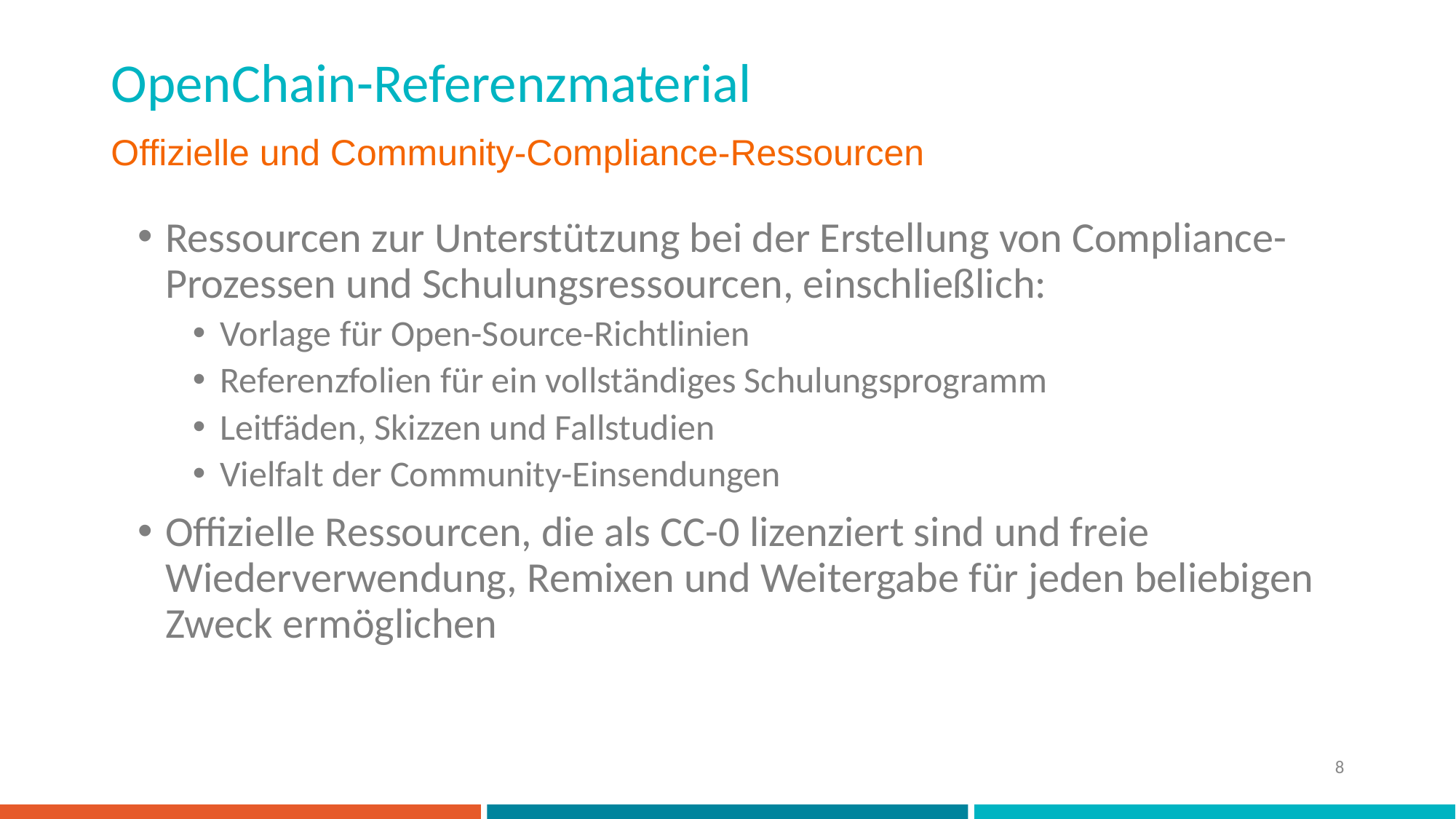

# OpenChain-Referenzmaterial
Offizielle und Community-Compliance-Ressourcen
Ressourcen zur Unterstützung bei der Erstellung von Compliance-Prozessen und Schulungsressourcen, einschließlich:
Vorlage für Open-Source-Richtlinien
Referenzfolien für ein vollständiges Schulungsprogramm
Leitfäden, Skizzen und Fallstudien
Vielfalt der Community-Einsendungen
Offizielle Ressourcen, die als CC-0 lizenziert sind und freie Wiederverwendung, Remixen und Weitergabe für jeden beliebigen Zweck ermöglichen
8